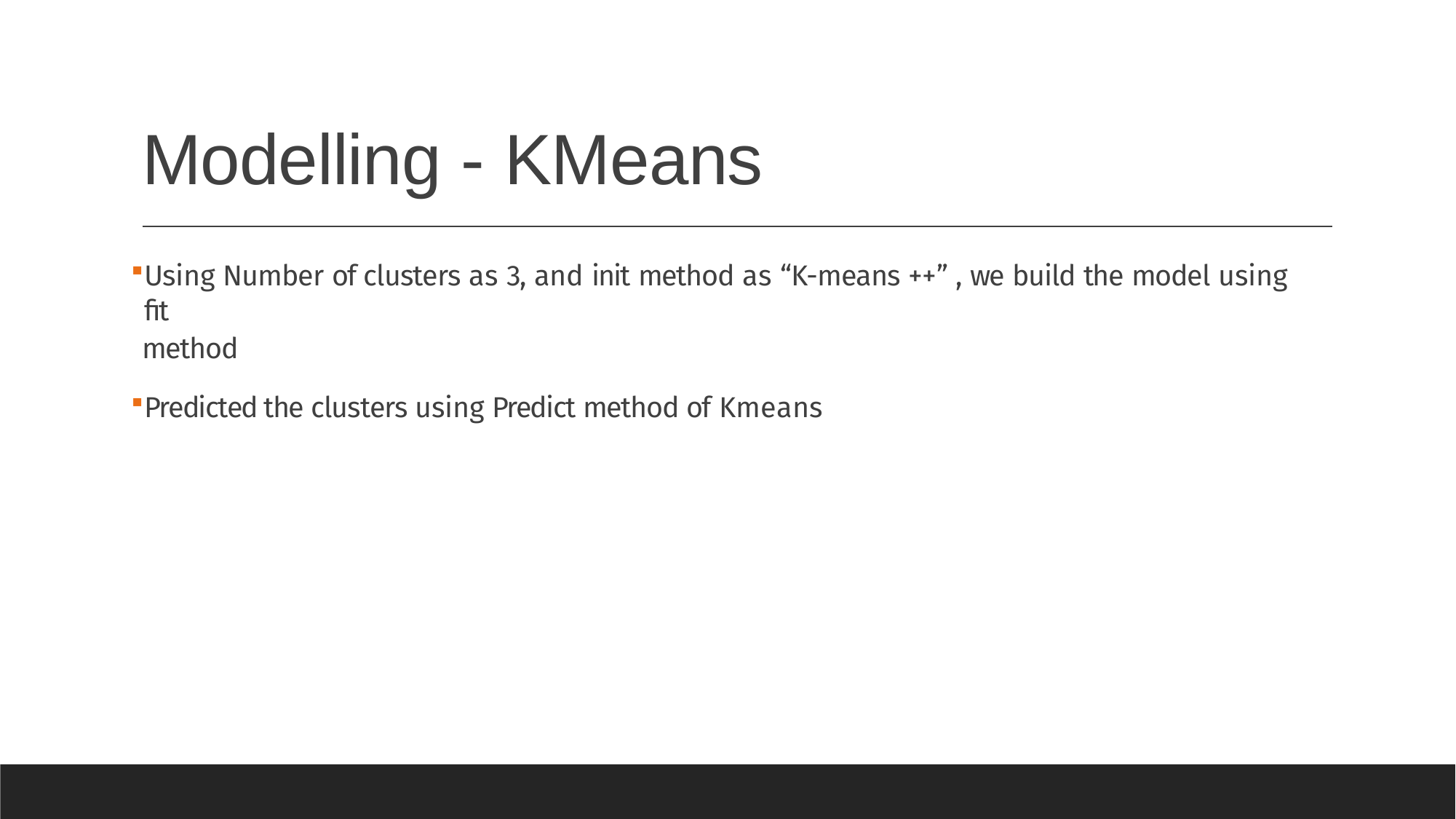

# Modelling - KMeans
Using Number of clusters as 3, and init method as “K-means ++” , we build the model using fit
method
Predicted the clusters using Predict method of Kmeans